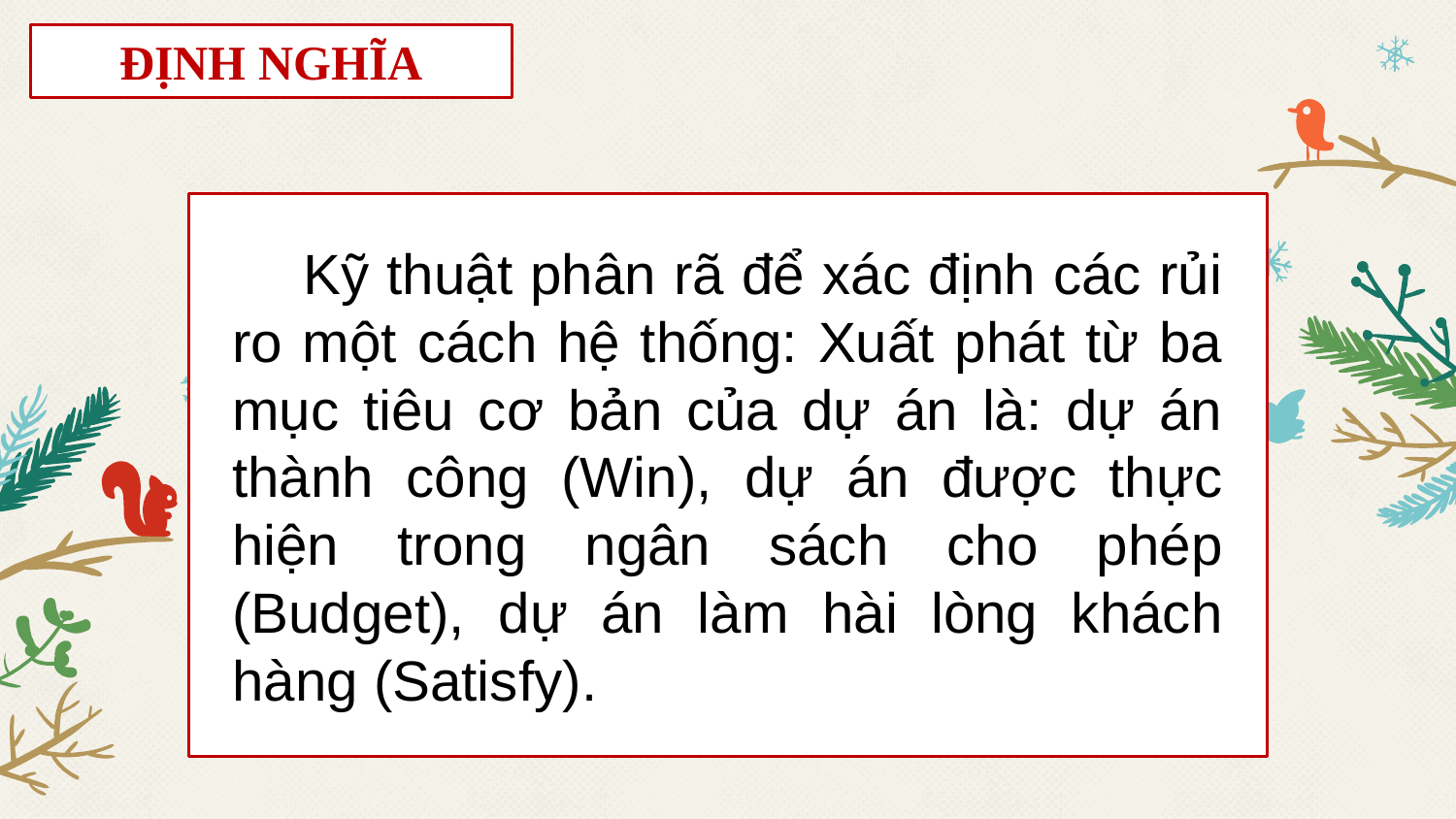

ĐỊNH NGHĨA
    Kỹ thuật phân rã để xác định các rủi ro một cách hệ thống: Xuất phát từ ba mục tiêu cơ bản của dự án là: dự án thành công (Win), dự án được thực hiện trong ngân sách cho phép (Budget), dự án làm hài lòng khách hàng (Satisfy).